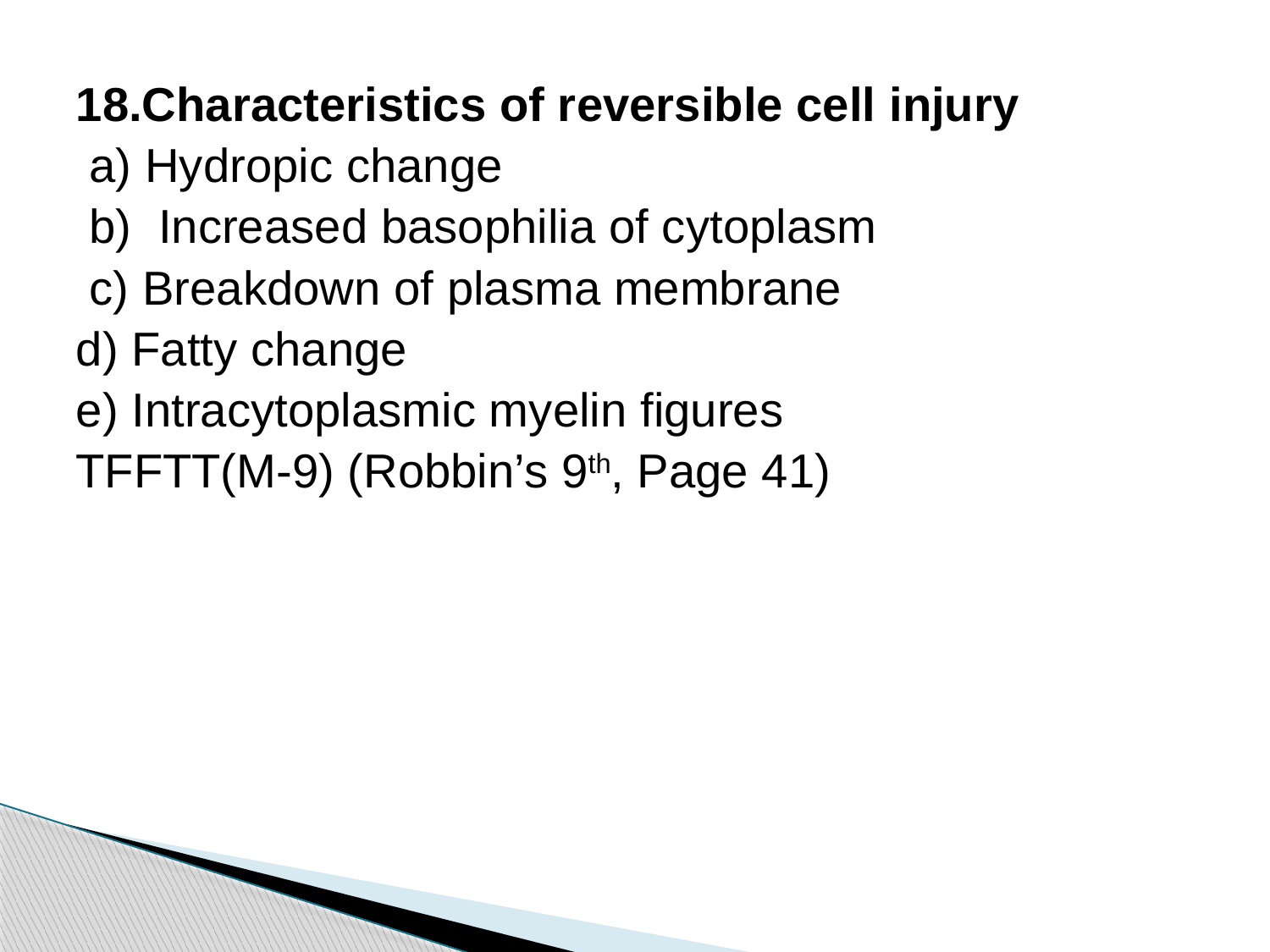

18.Characteristics of reversible cell injury
 a) Hydropic change
 b)  Increased basophilia of cytoplasm
 c) Breakdown of plasma membrane
d) Fatty change
e) Intracytoplasmic myelin figures
TFFTT(M-9) (Robbin’s 9th, Page 41)